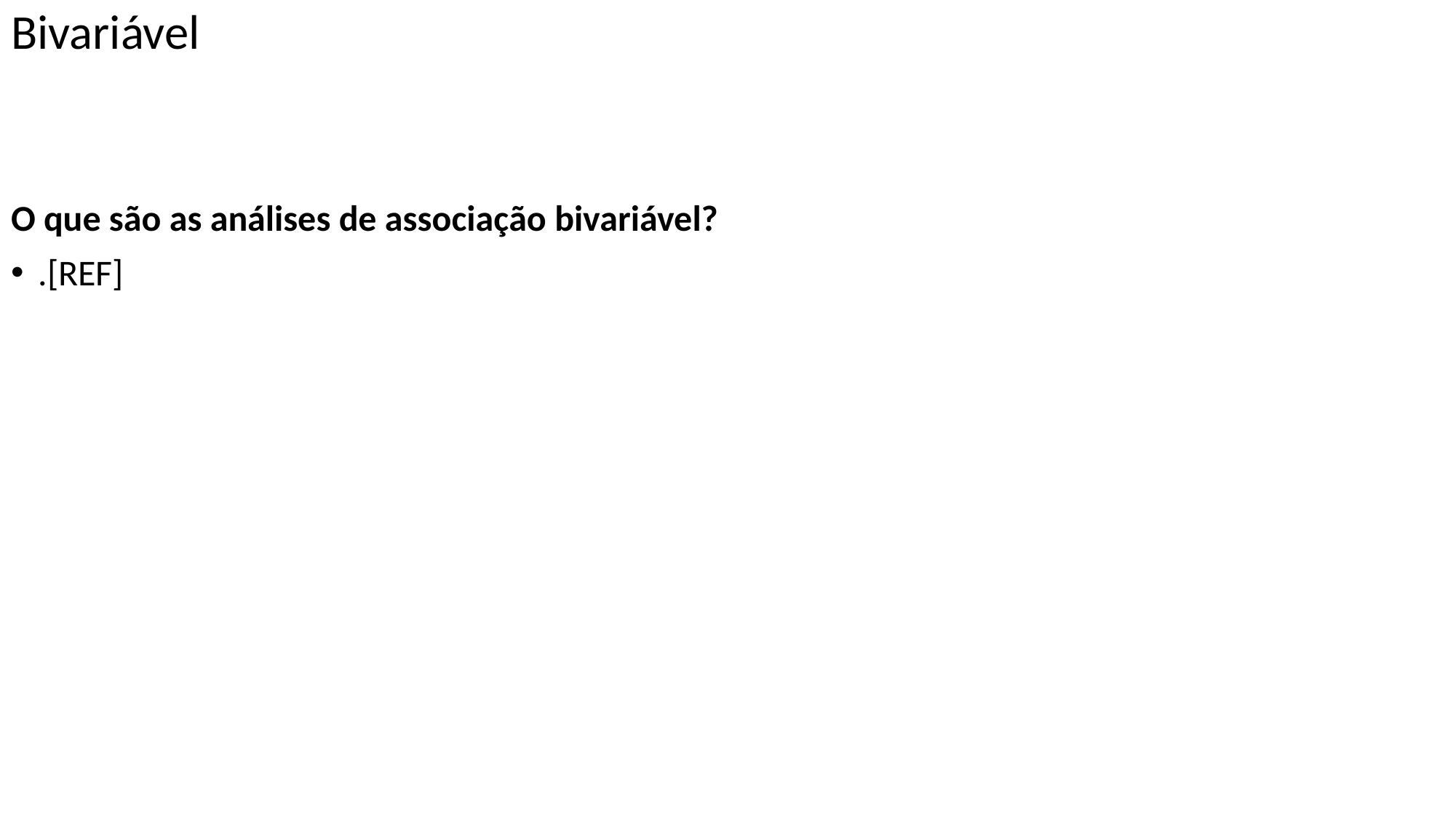

# Bivariável

O que são as análises de associação bivariável?
.[REF]